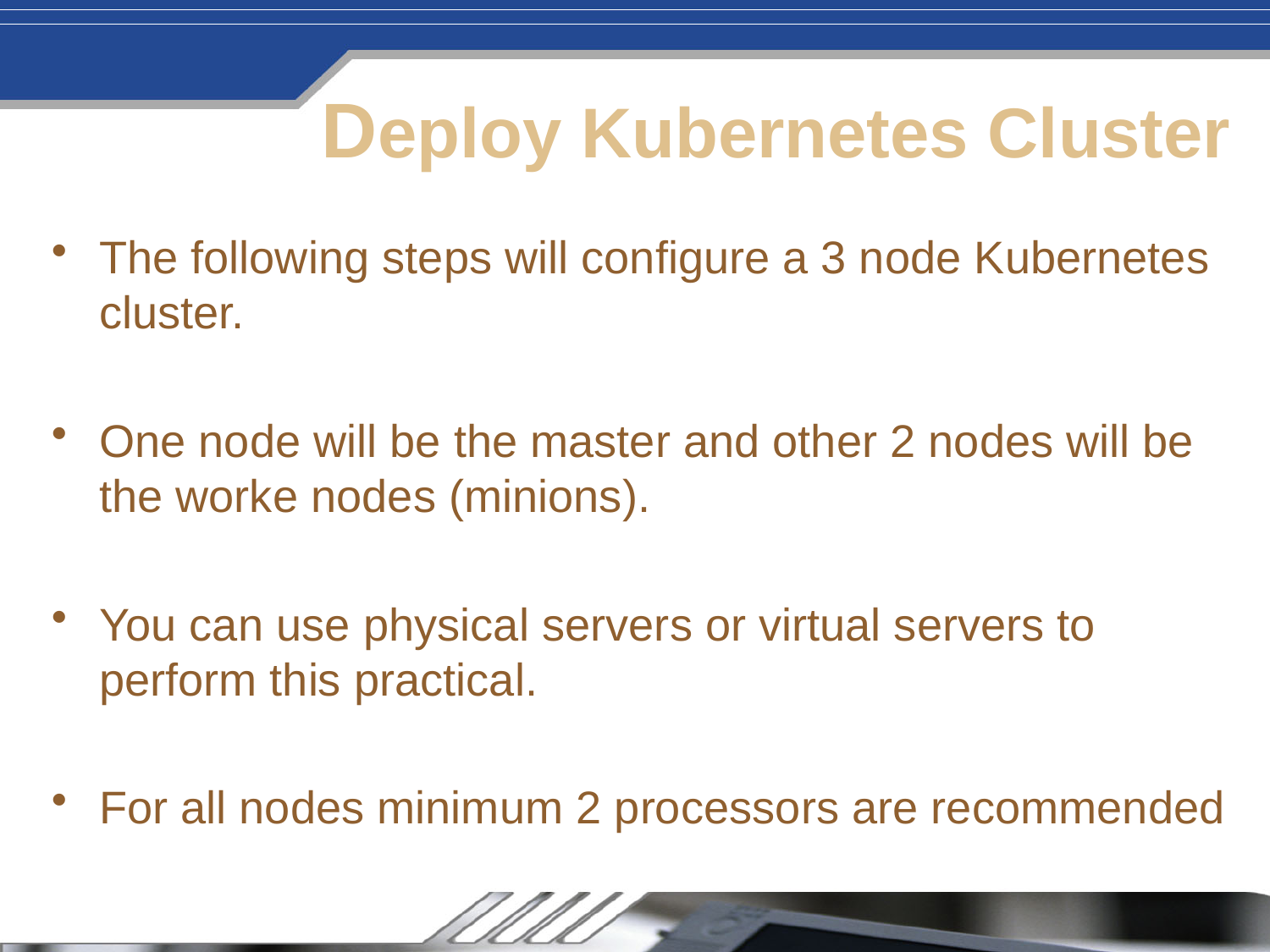

# Deploy Kubernetes Cluster
The following steps will configure a 3 node Kubernetes cluster.

One node will be the master and other 2 nodes will be the worke nodes (minions).

You can use physical servers or virtual servers to perform this practical.

For all nodes minimum 2 processors are recommended